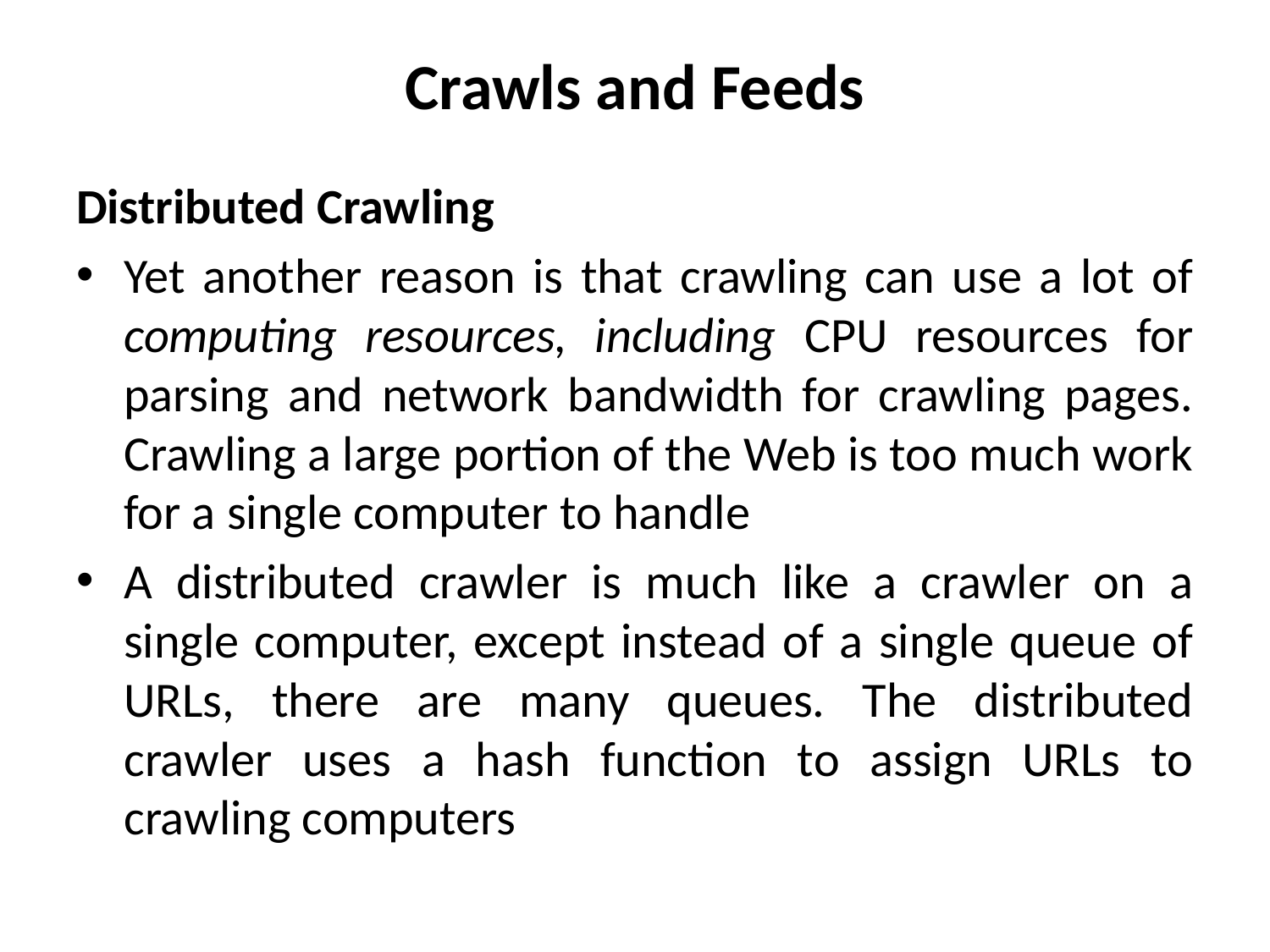

# Crawls and Feeds
Distributed Crawling
Yet another reason is that crawling can use a lot of computing resources, including CPU resources for parsing and network bandwidth for crawling pages. Crawling a large portion of the Web is too much work for a single computer to handle
A distributed crawler is much like a crawler on a single computer, except instead of a single queue of URLs, there are many queues. The distributed crawler uses a hash function to assign URLs to crawling computers